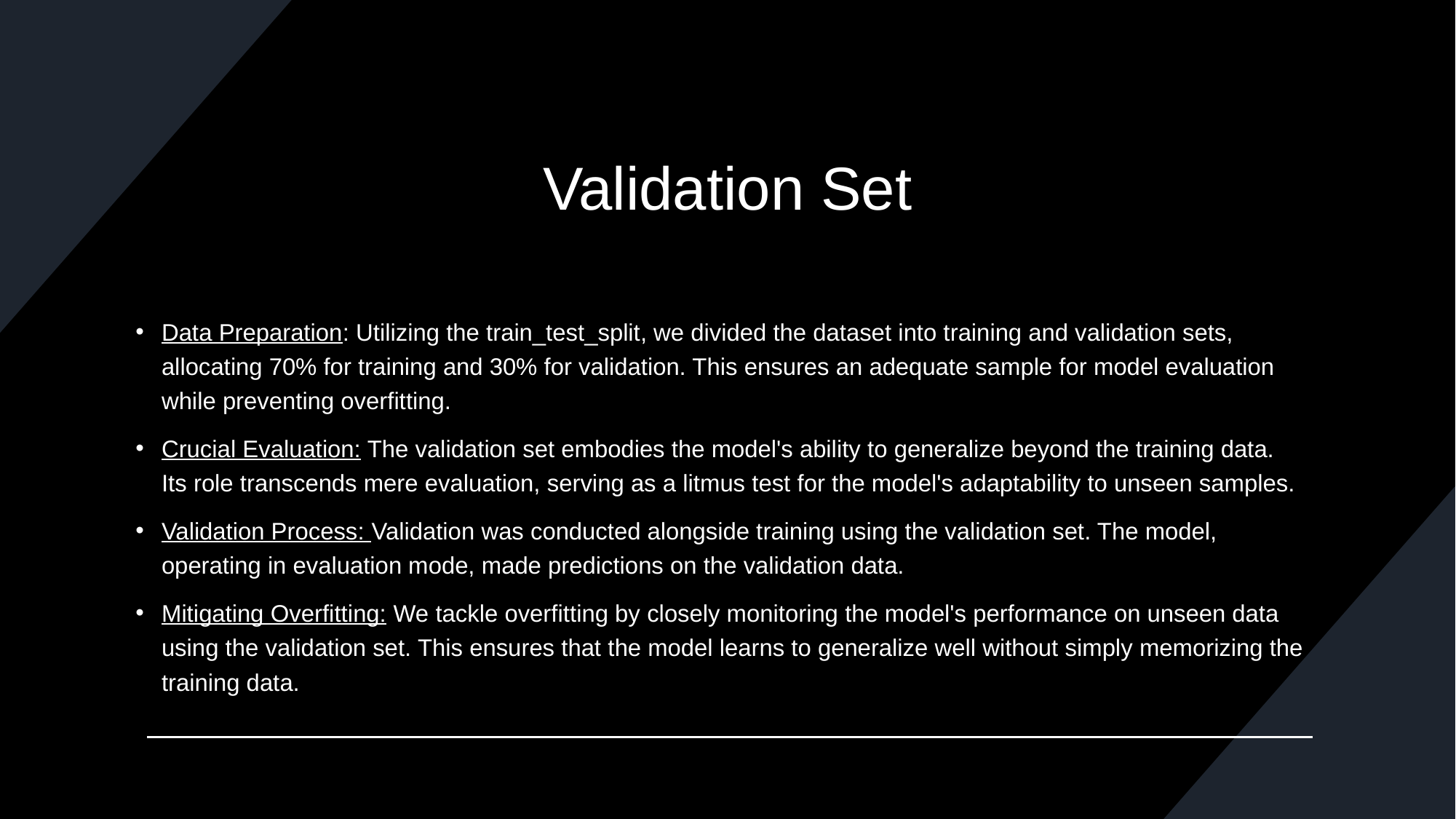

# Validation Set

Data Preparation: Utilizing the train_test_split, we divided the dataset into training and validation sets, allocating 70% for training and 30% for validation. This ensures an adequate sample for model evaluation while preventing overfitting.
Crucial Evaluation: The validation set embodies the model's ability to generalize beyond the training data. Its role transcends mere evaluation, serving as a litmus test for the model's adaptability to unseen samples.
Validation Process: Validation was conducted alongside training using the validation set. The model, operating in evaluation mode, made predictions on the validation data.
Mitigating Overfitting: We tackle overfitting by closely monitoring the model's performance on unseen data using the validation set. This ensures that the model learns to generalize well without simply memorizing the training data.